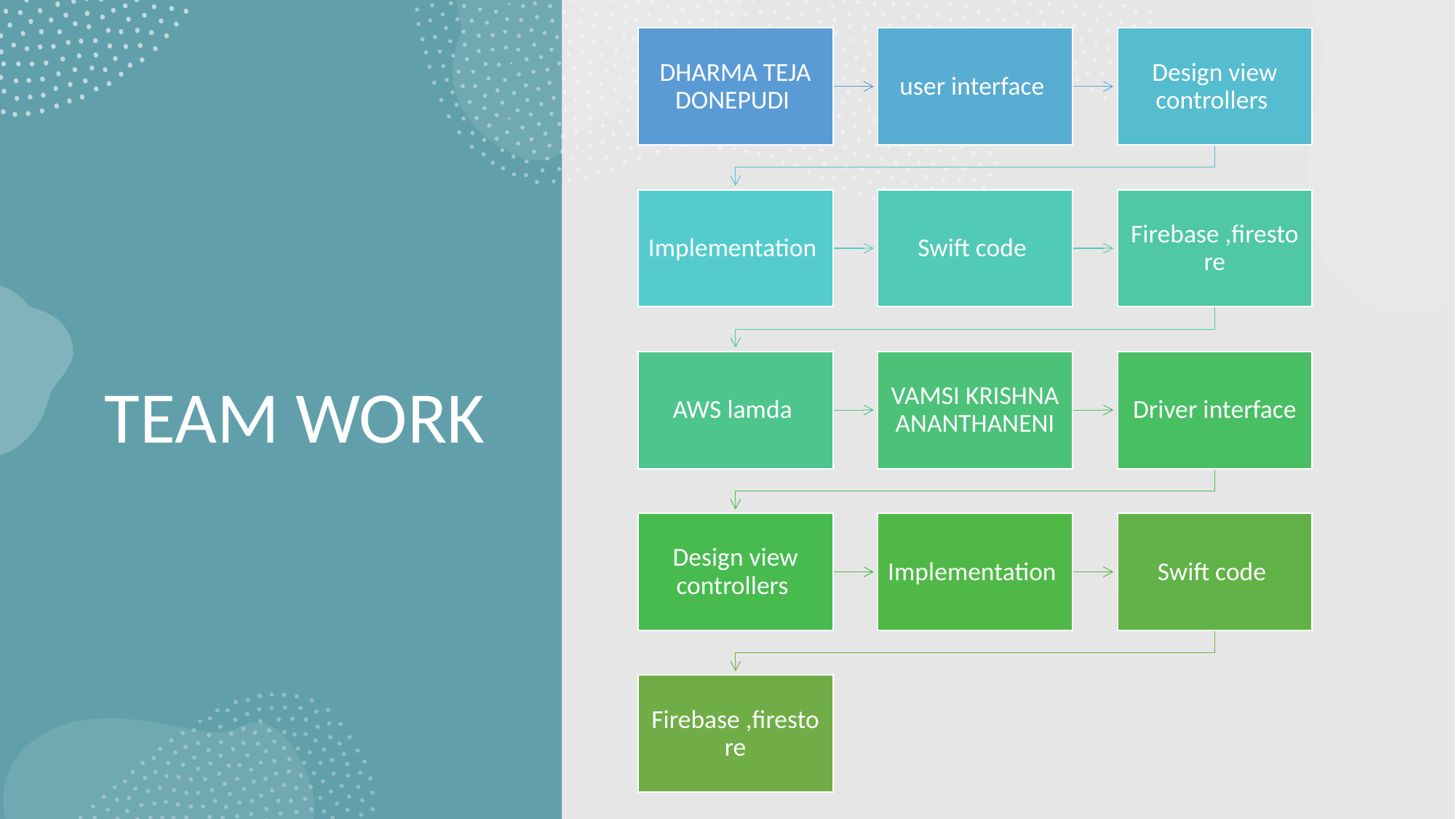

DHARMA TEJA DONEPUDI

user interface

Design view controllers

Implementation

Swift code

Firebase ,firestore

AWS lamda

VAMSI KRISHNA ANANTHANENI

Driver interface

Design view controllers

Implementation

Swift code
Firebase ,firestore
# TEAM WORK